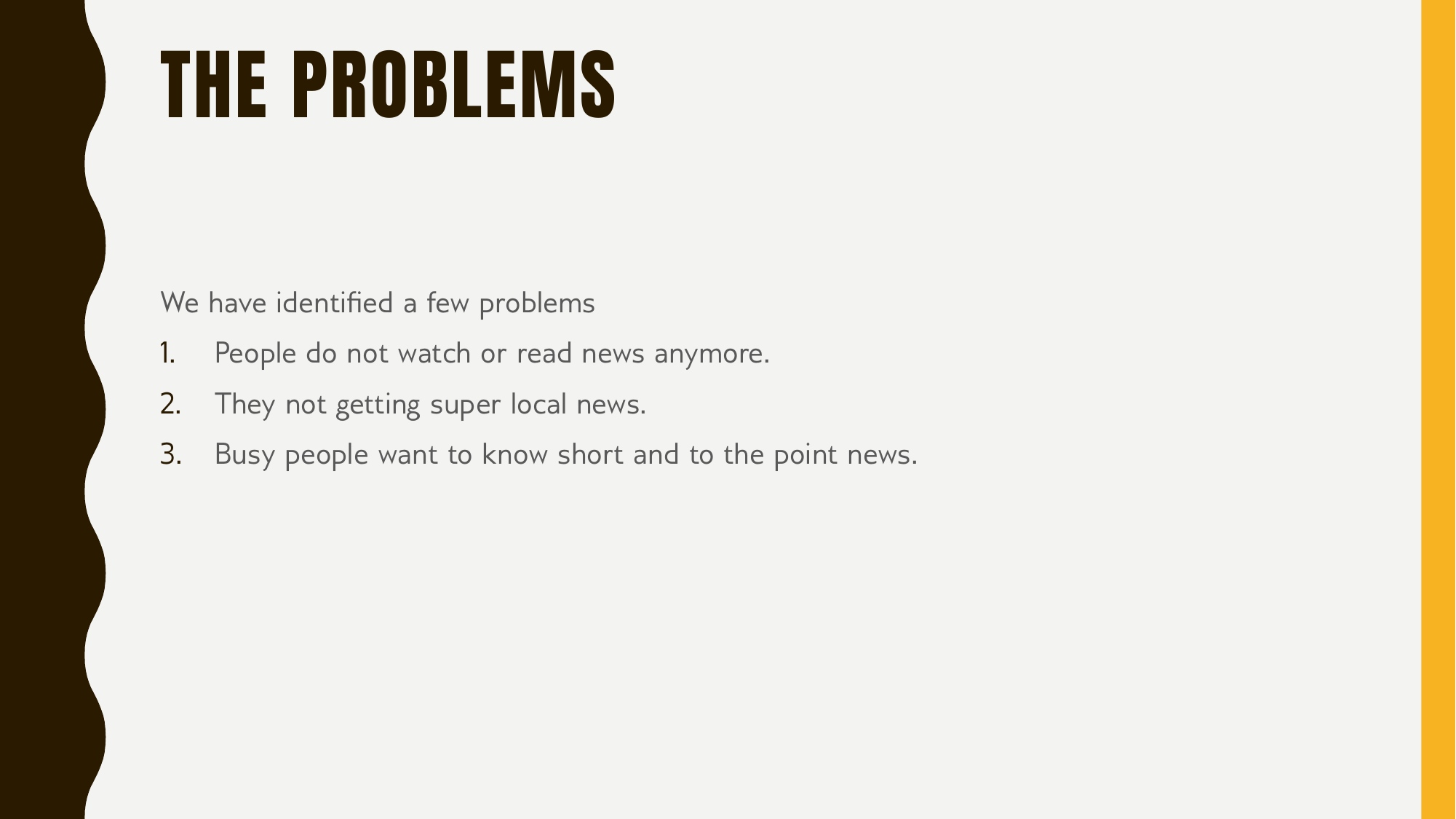

# The problems
We have identified a few problems
People do not watch or read news anymore.
They not getting super local news.
Busy people want to know short and to the point news.